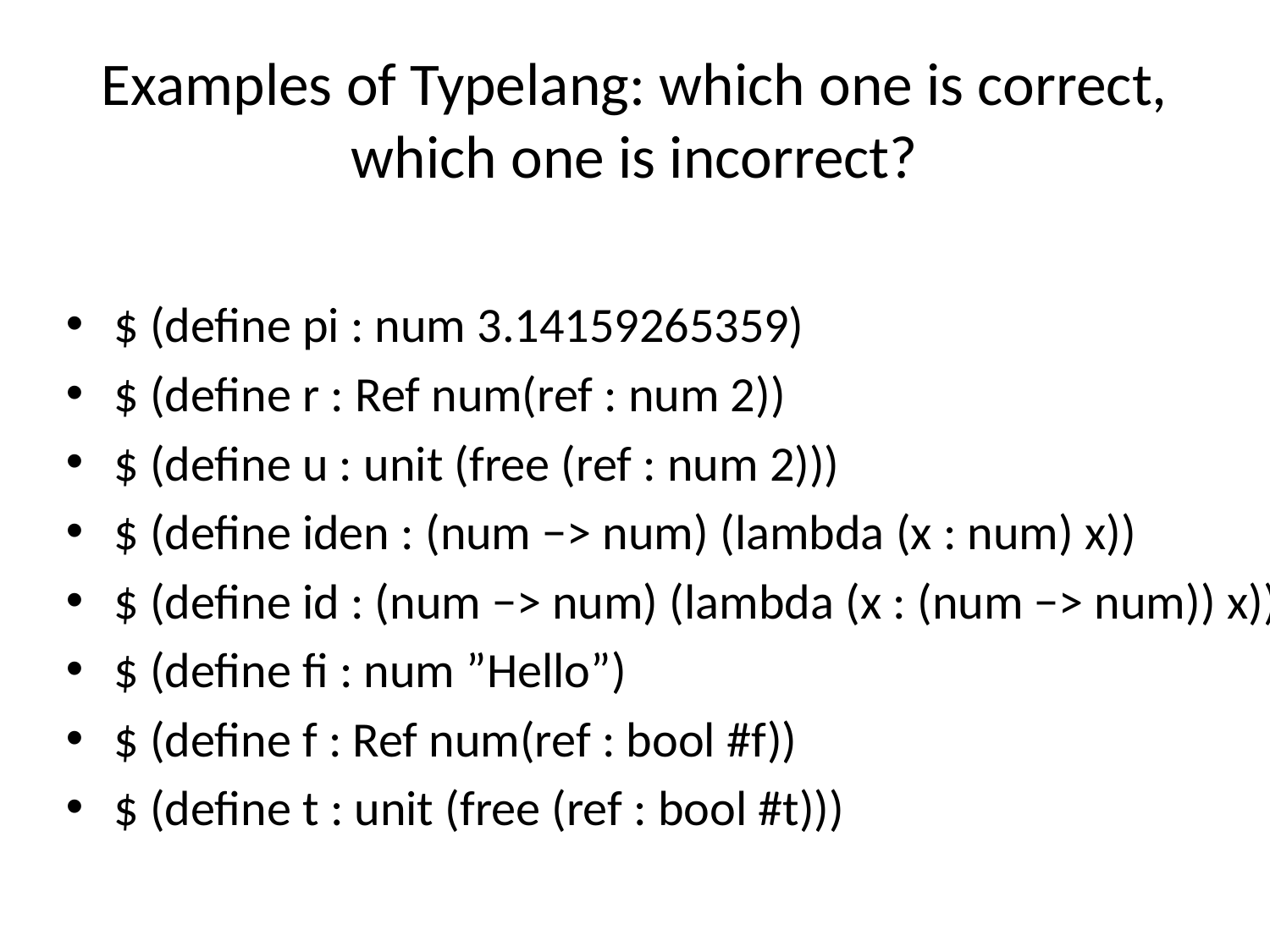

# Examples of Typelang: which one is correct, which one is incorrect?
$ (define pi : num 3.14159265359)
$ (define r : Ref num(ref : num 2))
$ (define u : unit (free (ref : num 2)))
$ (define iden : (num −> num) (lambda (x : num) x))
$ (define id : (num −> num) (lambda (x : (num −> num)) x))
$ (define fi : num ”Hello”)
$ (define f : Ref num(ref : bool #f))
$ (define t : unit (free (ref : bool #t)))